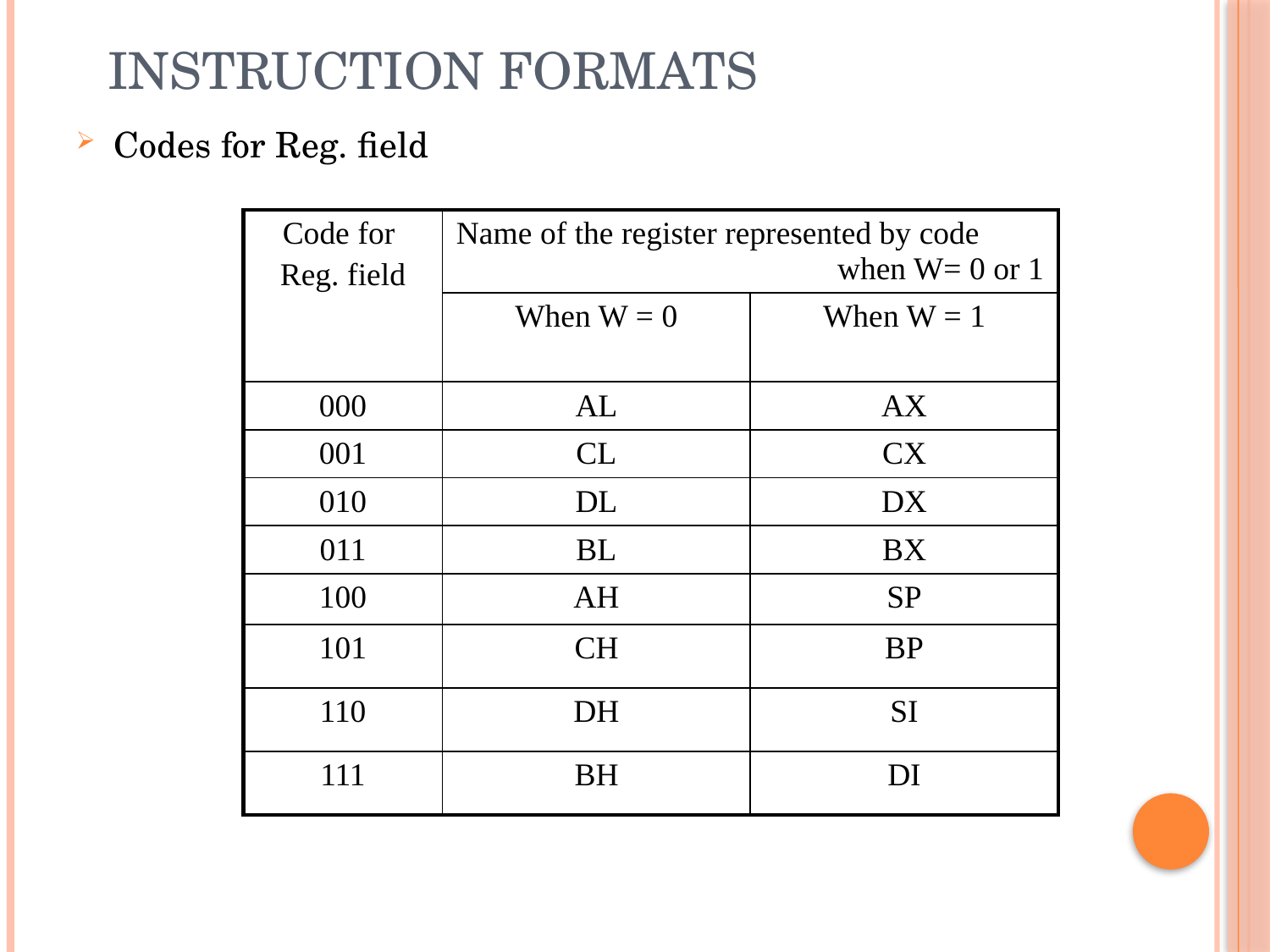

# Instruction Formats
Codes for Reg. field
| Code for Reg. field | Name of the register represented by code when W= 0 or 1 |  |
| --- | --- | --- |
|  | When W = 0 | When W = 1 |
| 000 | AL | AX |
| 001 | CL | CX |
| 010 | DL | DX |
| 011 | BL | BX |
| 100 | AH | SP |
| 101 | CH | BP |
| 110 | DH | SI |
| 111 | BH | DI |
16